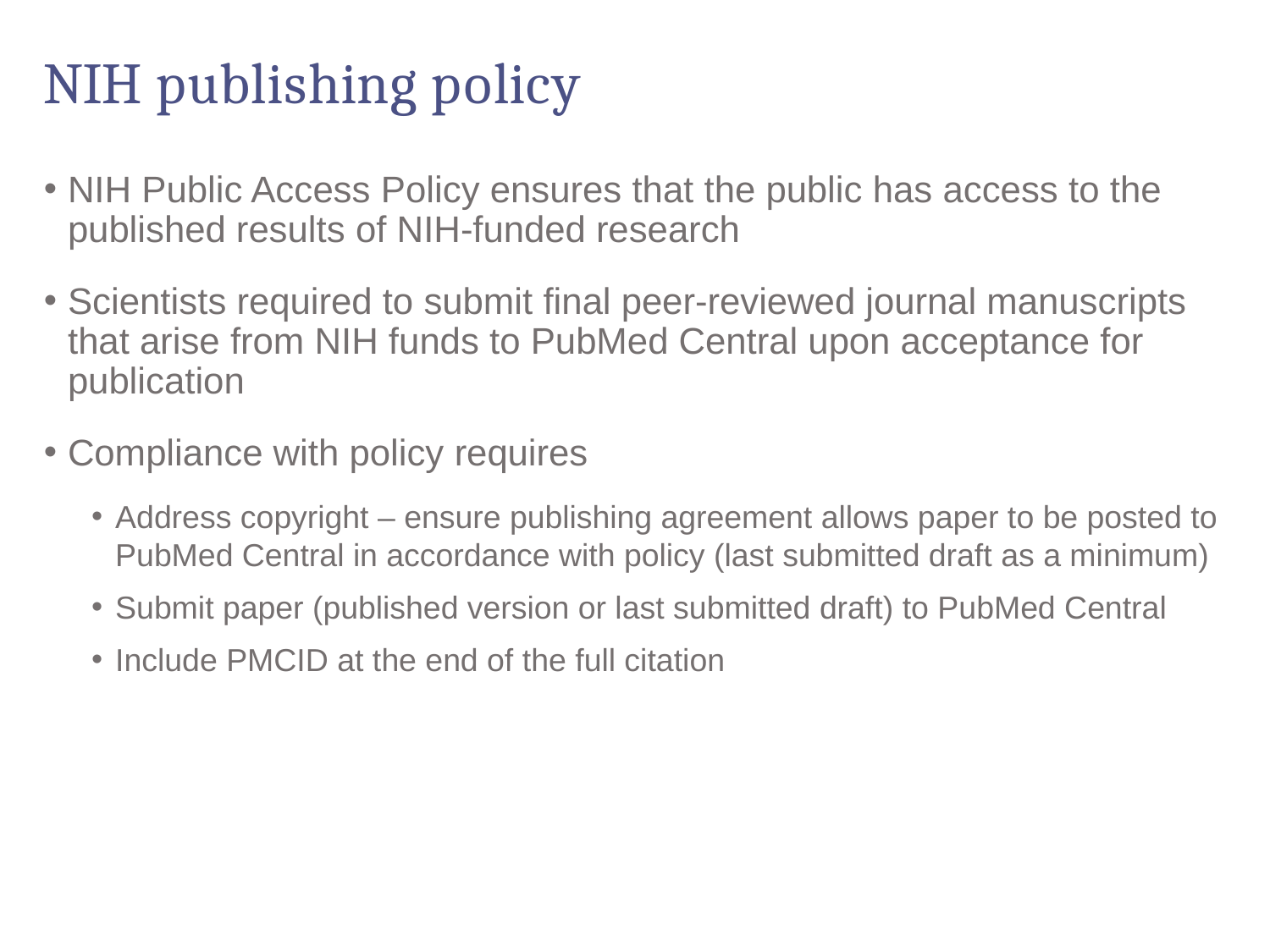

# NIH publishing policy
NIH Public Access Policy ensures that the public has access to the published results of NIH-funded research
Scientists required to submit final peer-reviewed journal manuscripts that arise from NIH funds to PubMed Central upon acceptance for publication
Compliance with policy requires
Address copyright – ensure publishing agreement allows paper to be posted to PubMed Central in accordance with policy (last submitted draft as a minimum)
Submit paper (published version or last submitted draft) to PubMed Central
Include PMCID at the end of the full citation